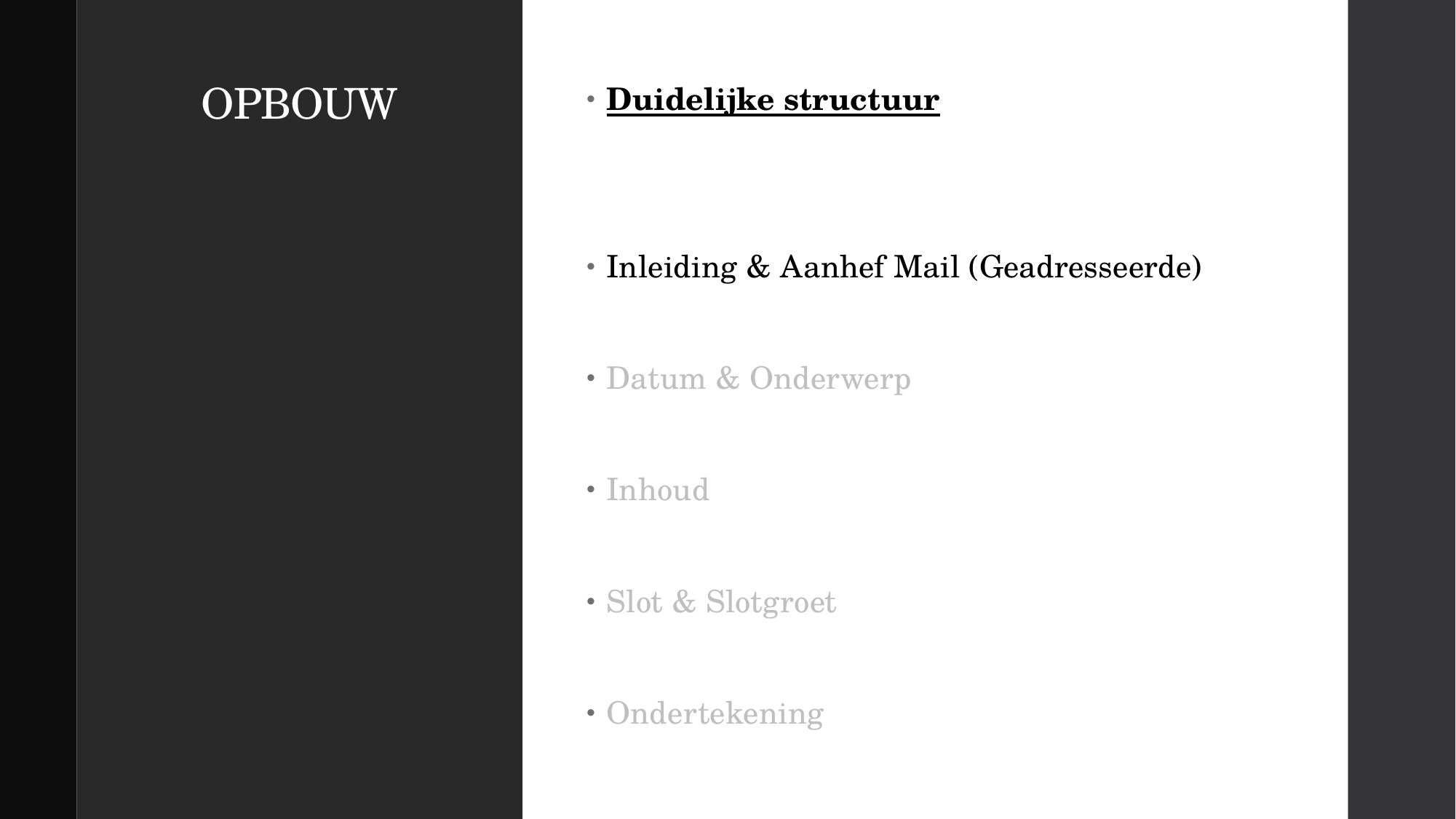

# OPBOUW
Duidelijke structuur

Inleiding & Aanhef Mail (Geadresseerde)

Datum & Onderwerp

Inhoud

Slot & Slotgroet

Ondertekening